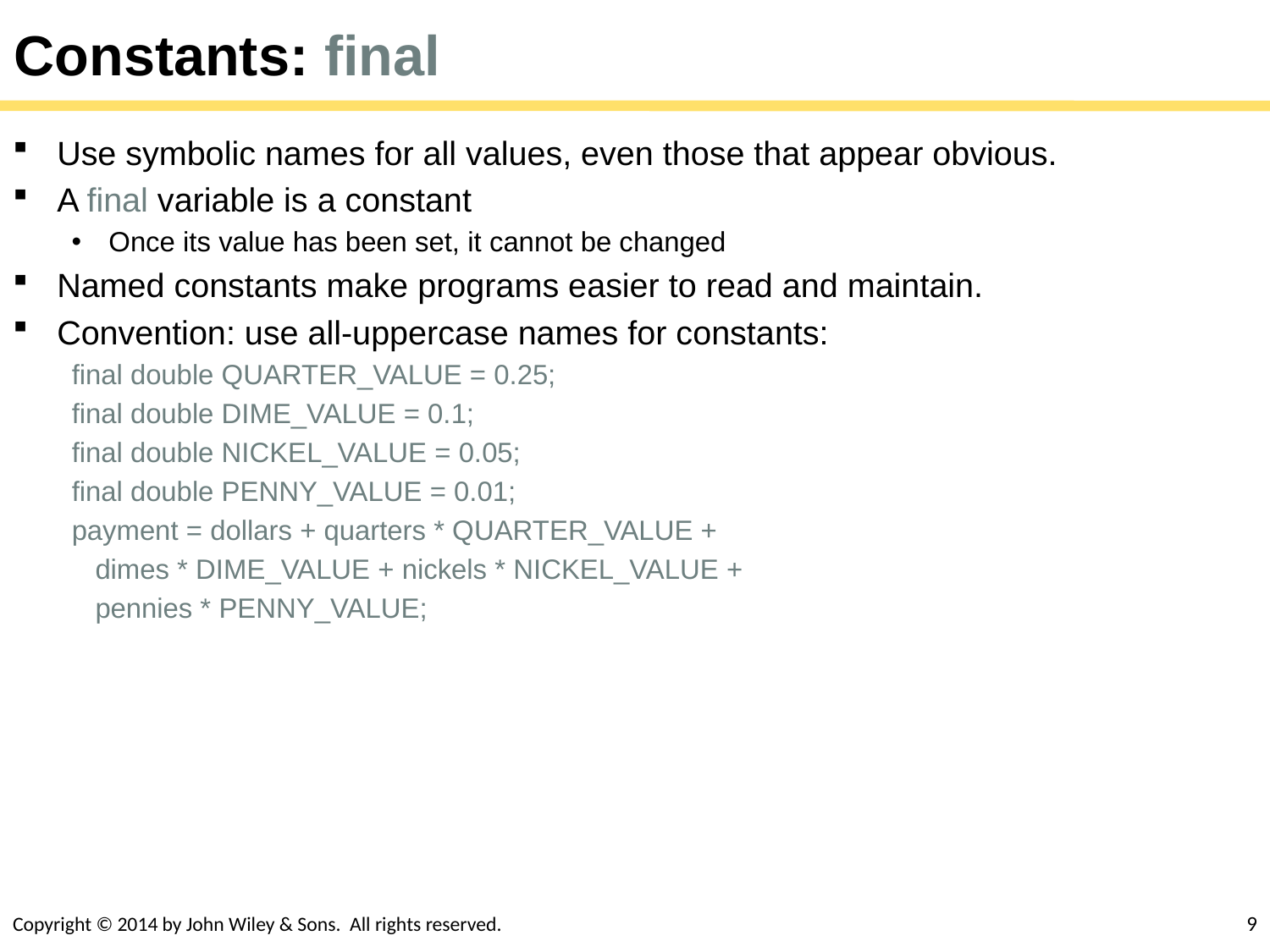

# Constants: final
Use symbolic names for all values, even those that appear obvious.
A final variable is a constant
Once its value has been set, it cannot be changed
Named constants make programs easier to read and maintain.
Convention: use all-uppercase names for constants:
final double QUARTER_VALUE = 0.25;
final double DIME_VALUE = 0.1;
final double NICKEL_VALUE = 0.05;
final double PENNY_VALUE = 0.01;
payment = dollars + quarters * QUARTER_VALUE +
   dimes * DIME_VALUE + nickels * NICKEL_VALUE +
   pennies * PENNY_VALUE;